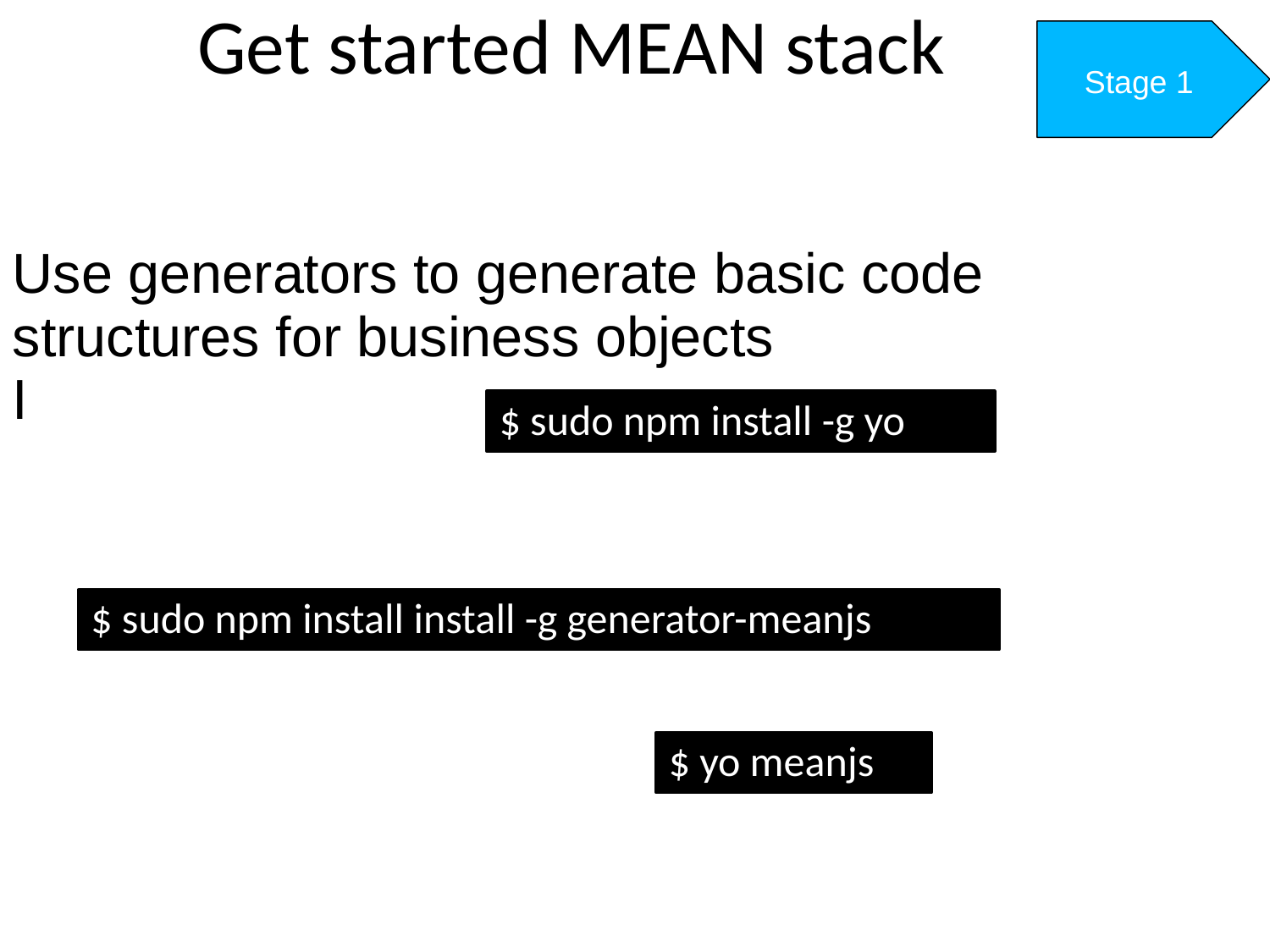

Get started MEAN stack

Stage 1

Use generators to generate basic code structures for business objects
Install Yeoman
Install MEANjs generator

Generate MEAN stack
$ sudo npm install -g yo
$ sudo npm install install -g generator-meanjs
$ yo meanjs
14